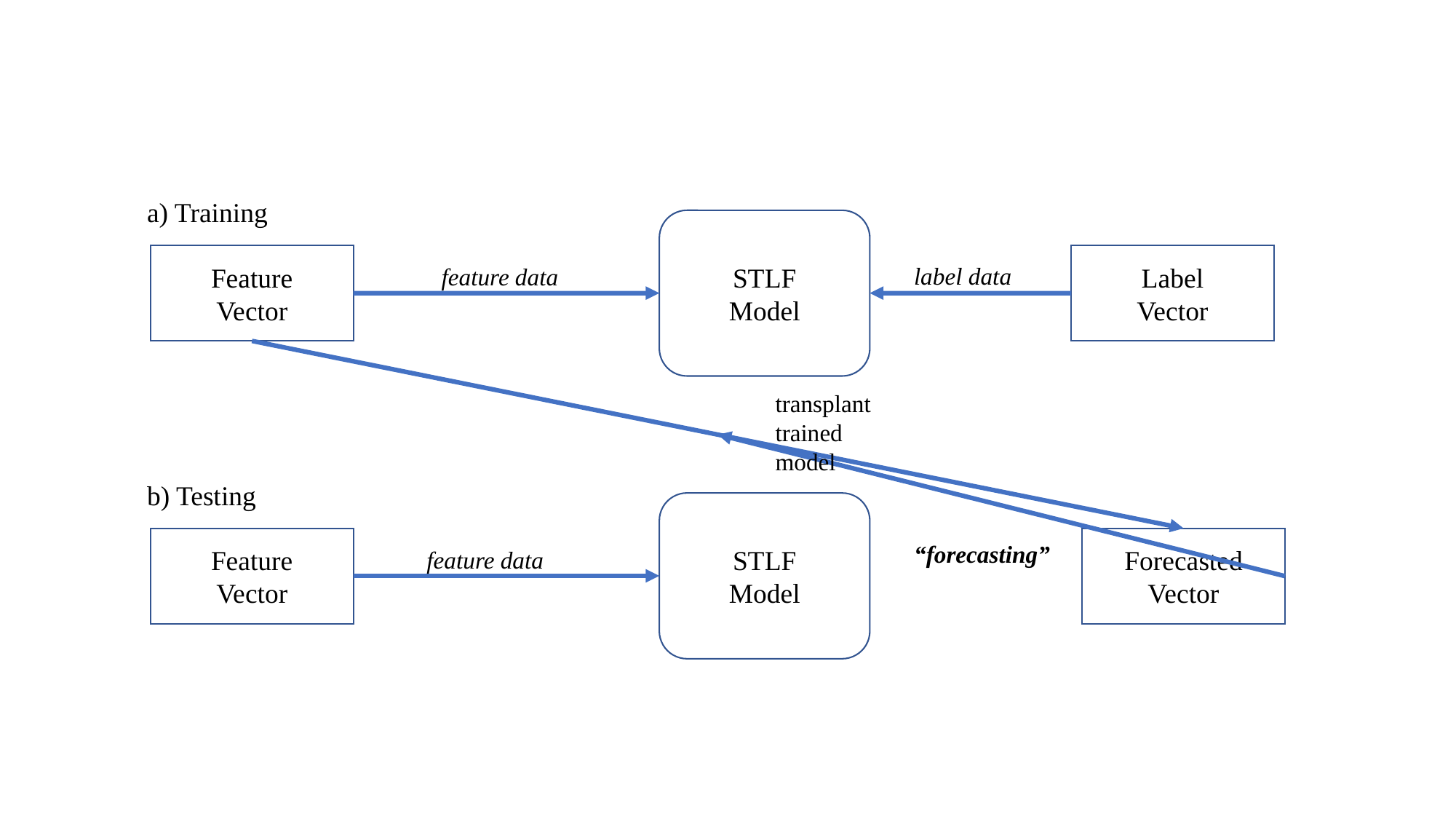

a) Training
STLF
Model
Label
Vector
Feature
Vector
label data
feature data
transplant
trained
model
b) Testing
STLF
Model
Feature
Vector
Forecasted Vector
“forecasting”
feature data